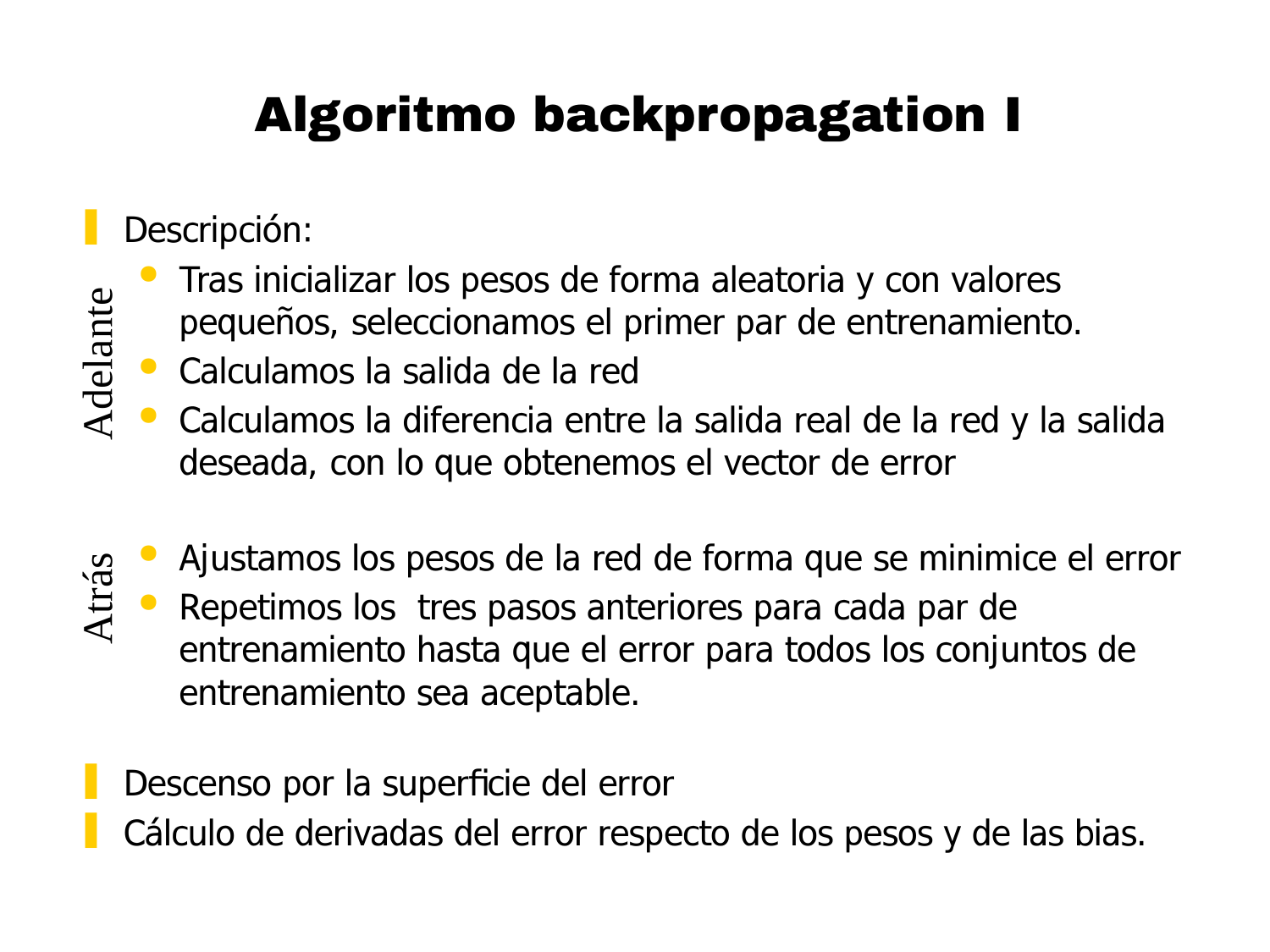

# Algoritmo backpropagation I
Descripción:
Tras inicializar los pesos de forma aleatoria y con valores pequeños, seleccionamos el primer par de entrenamiento.
Calculamos la salida de la red
Calculamos la diferencia entre la salida real de la red y la salida deseada, con lo que obtenemos el vector de error

Ajustamos los pesos de la red de forma que se minimice el error
Repetimos los  tres pasos anteriores para cada par de entrenamiento hasta que el error para todos los conjuntos de entrenamiento sea aceptable.

Descenso por la superficie del error
Cálculo de derivadas del error respecto de los pesos y de las bias.
Adelante
Atrás